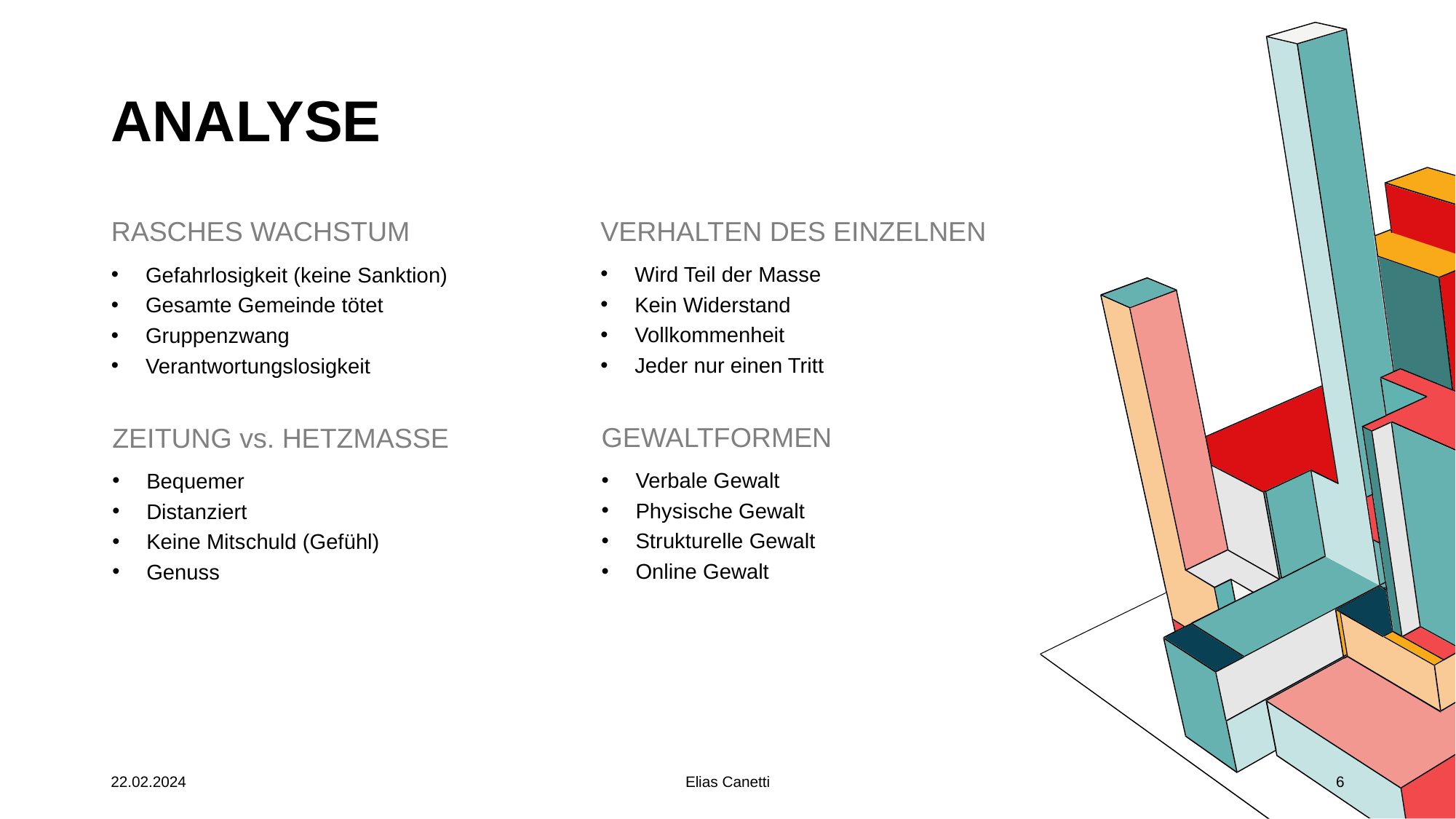

# Analyse
VERHALTEN DES EINZELNEN
RASCHES WACHSTUM
Wird Teil der Masse
Kein Widerstand
Vollkommenheit
Jeder nur einen Tritt
Gefahrlosigkeit (keine Sanktion)
Gesamte Gemeinde tötet
Gruppenzwang
Verantwortungslosigkeit

GEWALTFORMEN
ZEITUNG vs. HETZMASSE
Verbale Gewalt
Physische Gewalt
Strukturelle Gewalt
Online Gewalt

Bequemer
Distanziert
Keine Mitschuld (Gefühl)
Genuss

22.02.2024
Elias Canetti
6